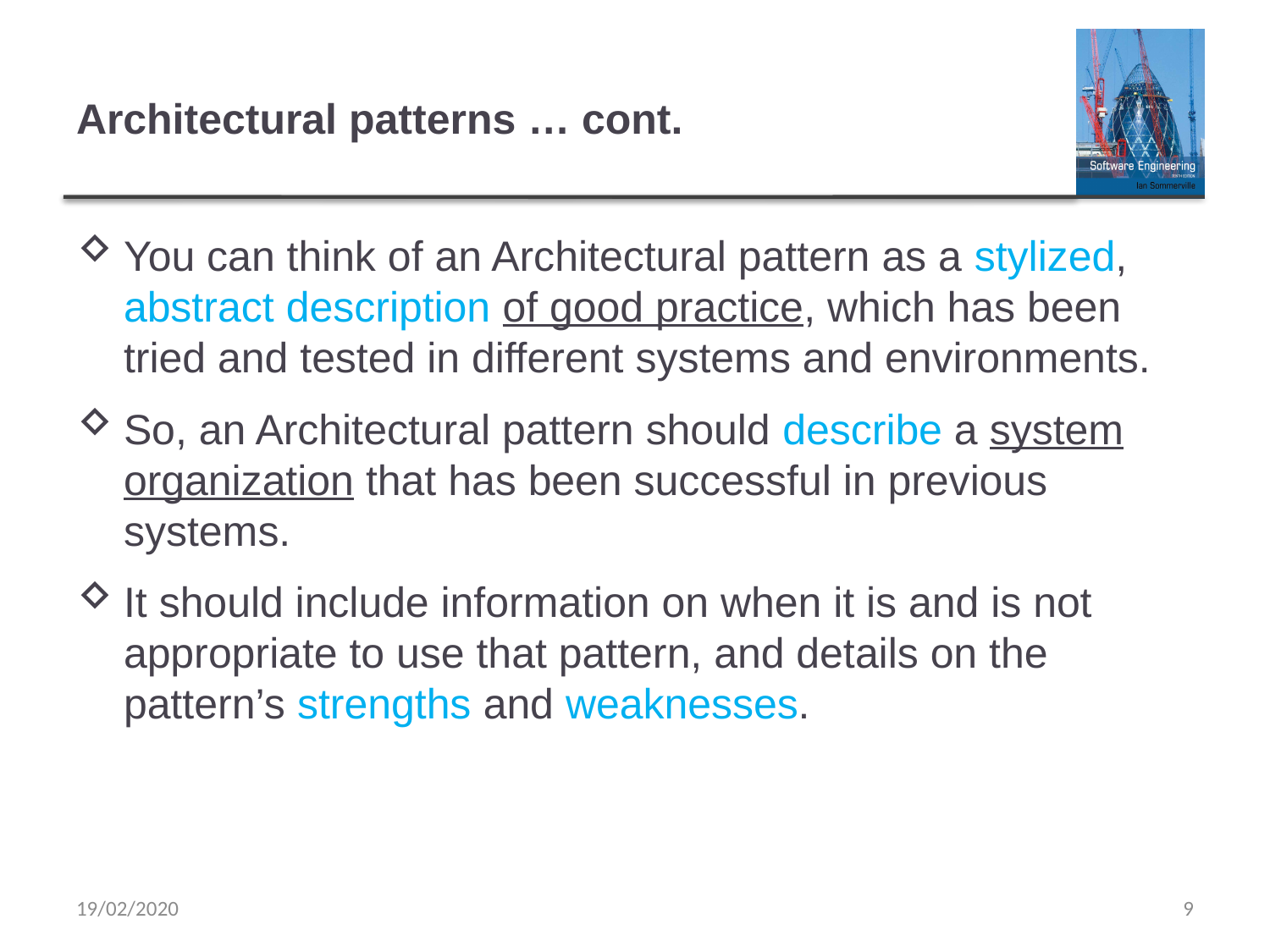

# Architectural patterns … cont.
You can think of an Architectural pattern as a stylized, abstract description of good practice, which has been tried and tested in different systems and environments.
So, an Architectural pattern should describe a system organization that has been successful in previous systems.
It should include information on when it is and is not appropriate to use that pattern, and details on the pattern’s strengths and weaknesses.
19/02/2020
9